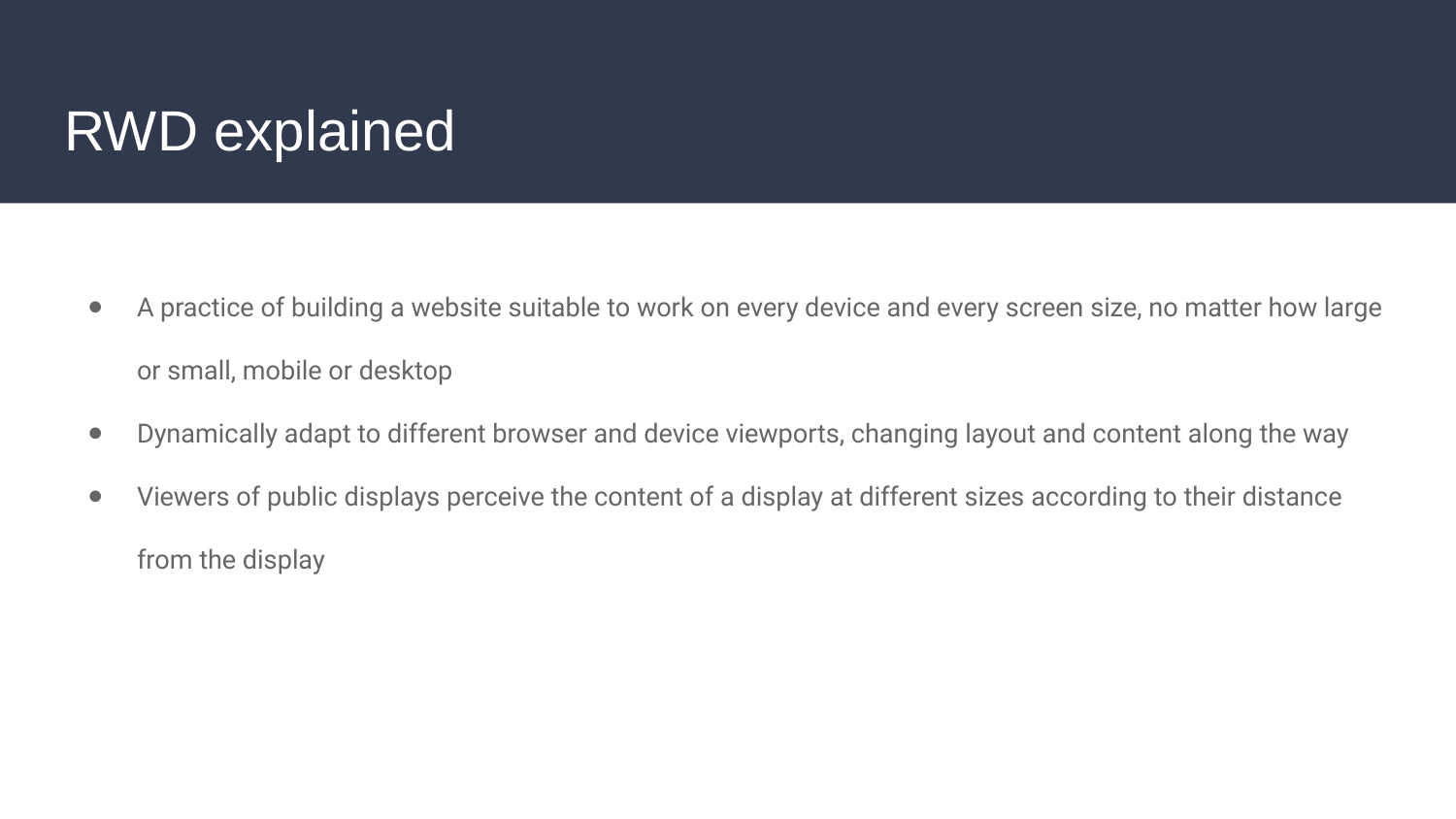

# RWD explained
A practice of building a website suitable to work on every device and every screen size, no matter how large or small, mobile or desktop
Dynamically adapt to different browser and device viewports, changing layout and content along the way
Viewers of public displays perceive the content of a display at different sizes according to their distance from the display